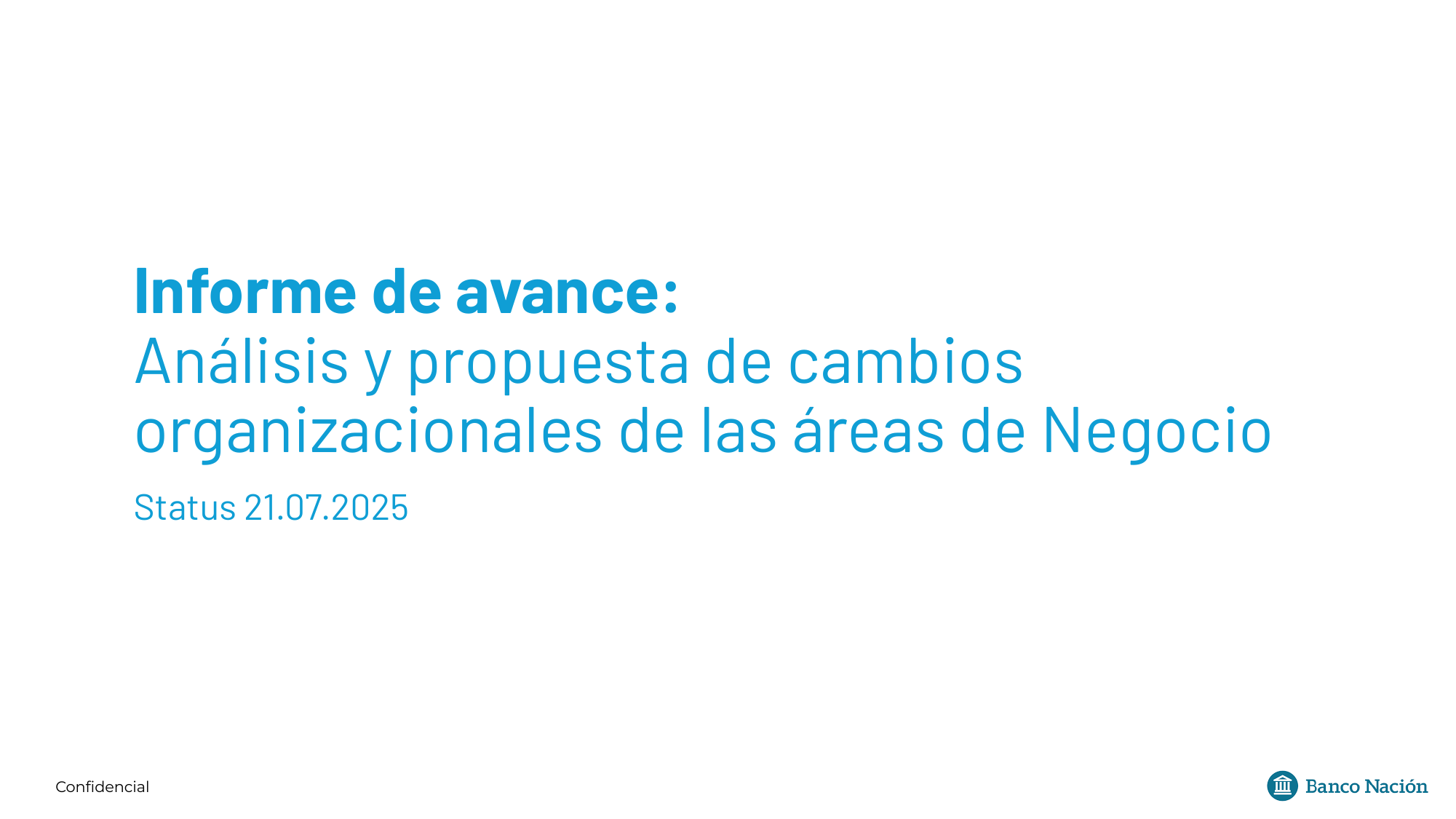

# Informe de avance: Análisis y propuesta de cambios organizacionales de las áreas de Negocio
Status 21.07.2025